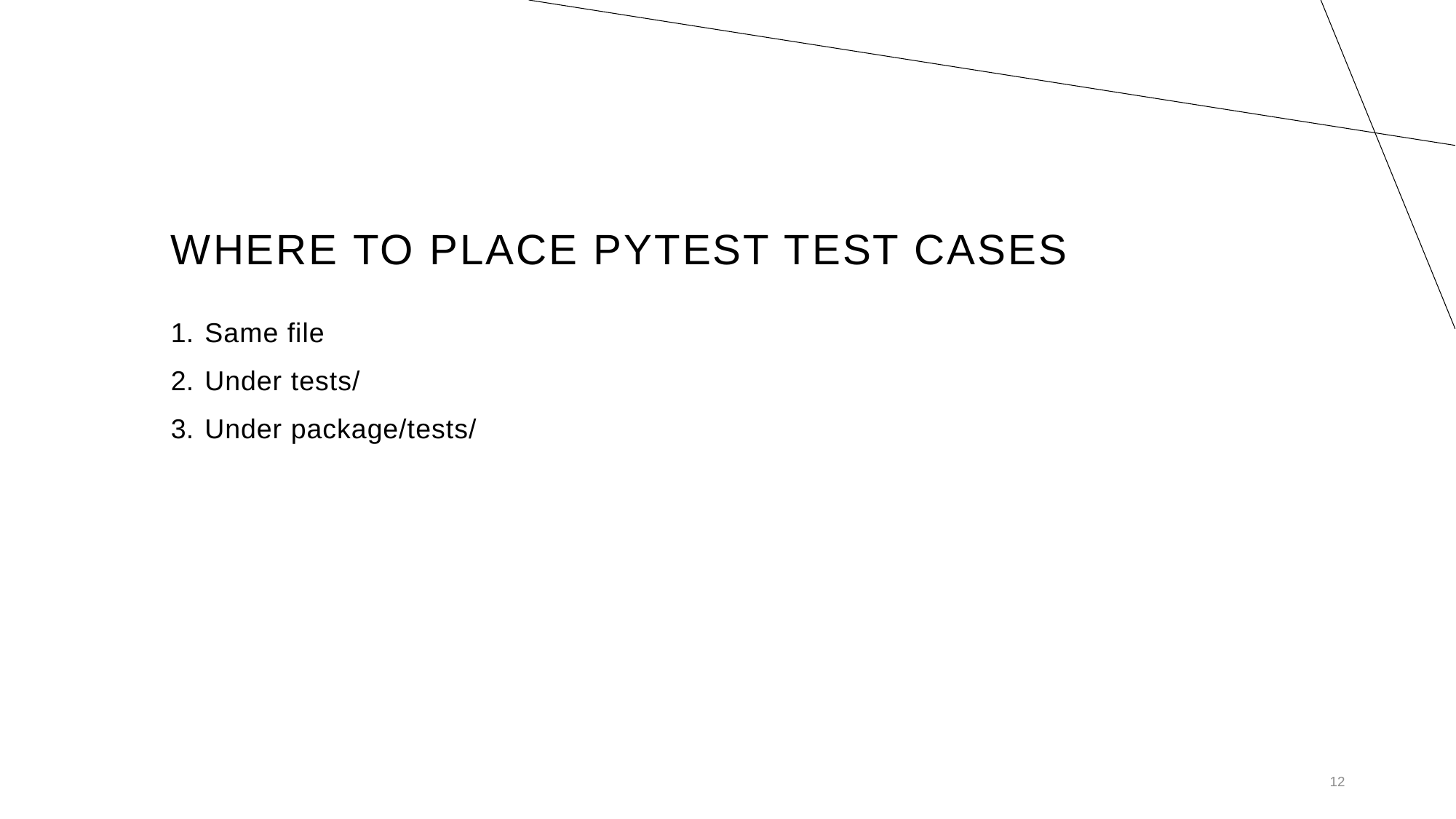

# Where to place Pytest test cases
Same file
Under tests/
Under package/tests/
12